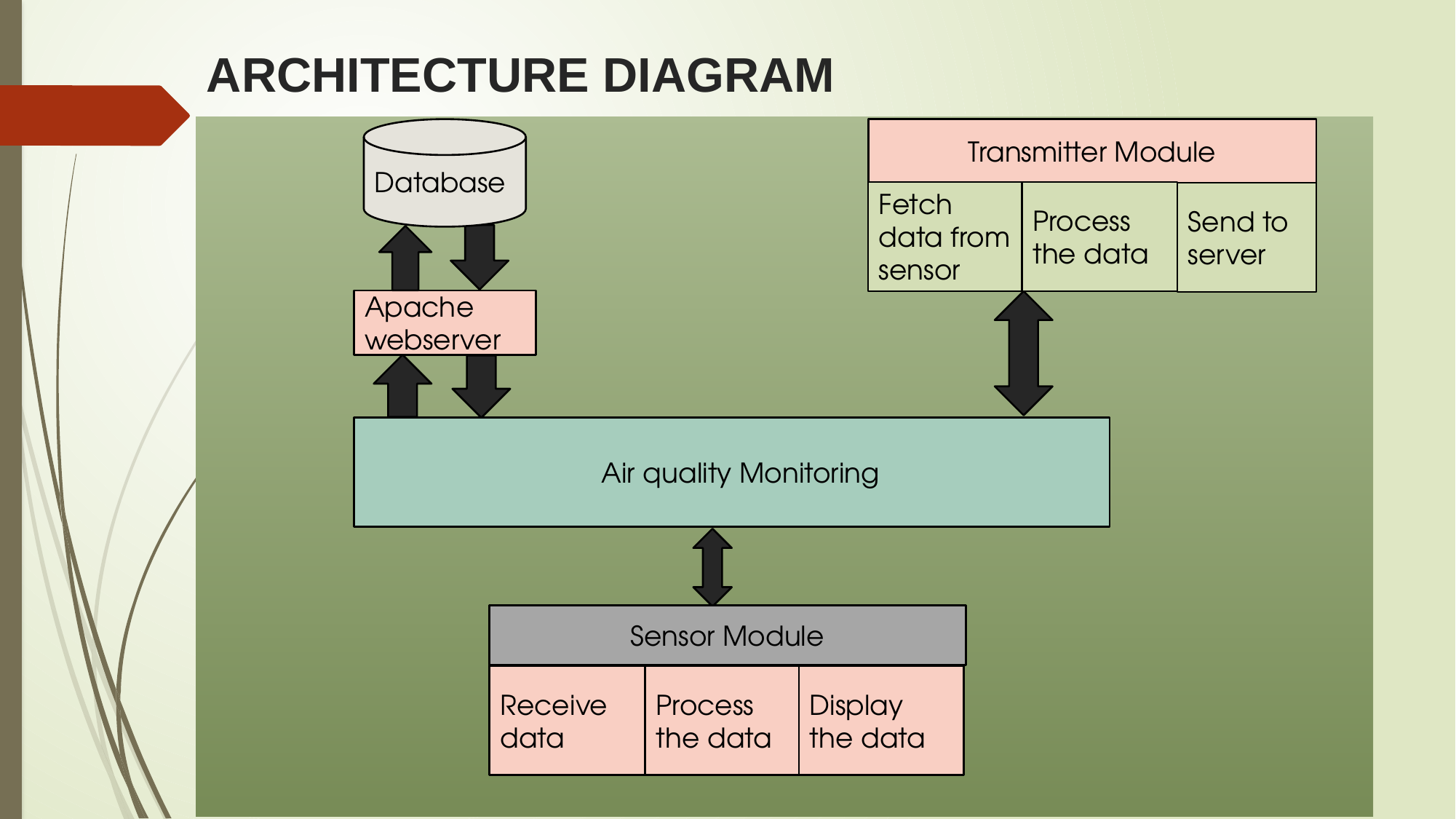

# ARCHITECTURE DIAGRAM

Transmitter Module
Database
Fetch data from sensor
Process the data
Send to server

Apache
webserver

                               Air quality Monitoring

Sensor Module
Receive
data
Process the data
Display the data